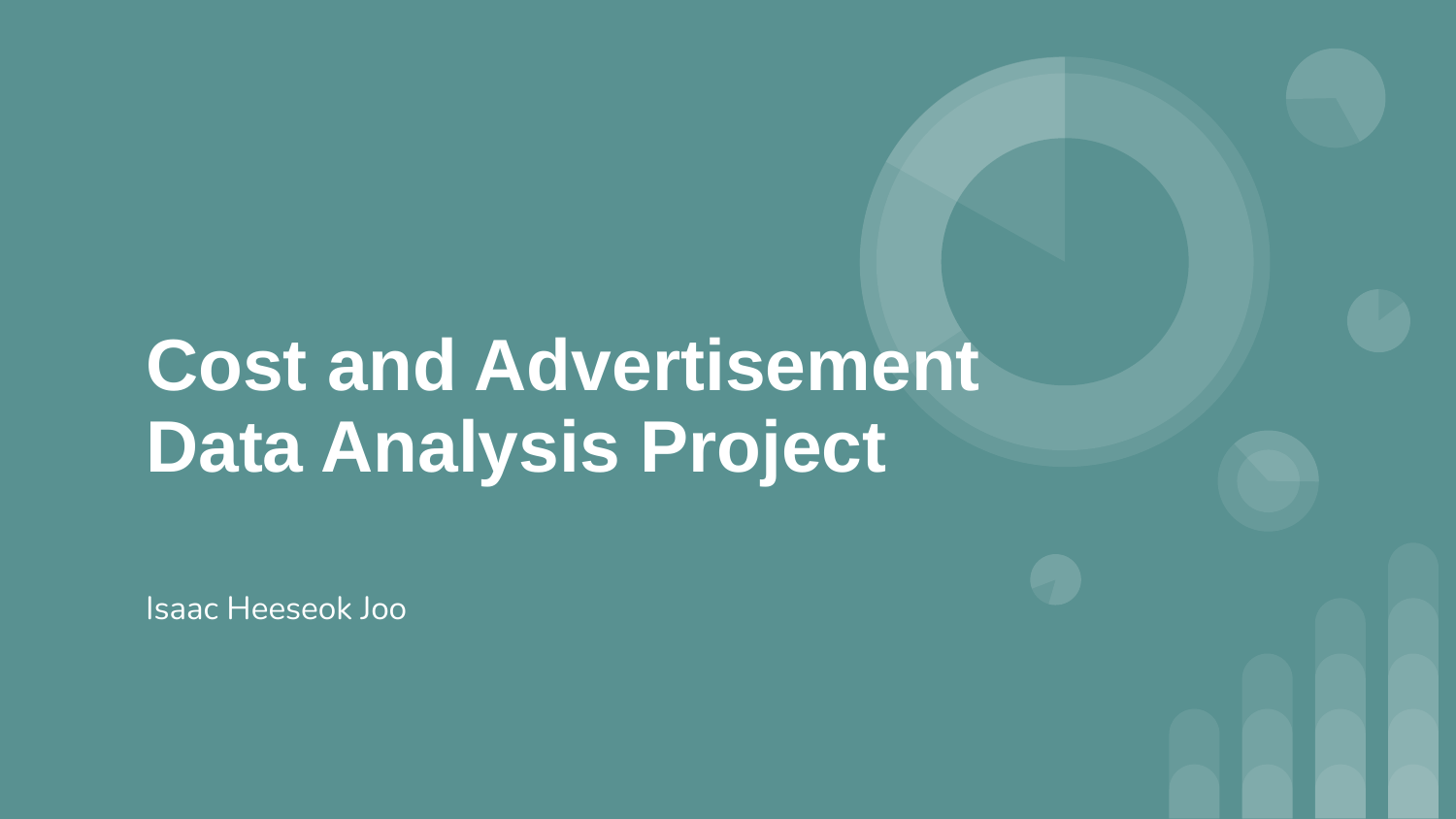

# Cost and Advertisement Data Analysis Project
Isaac Heeseok Joo